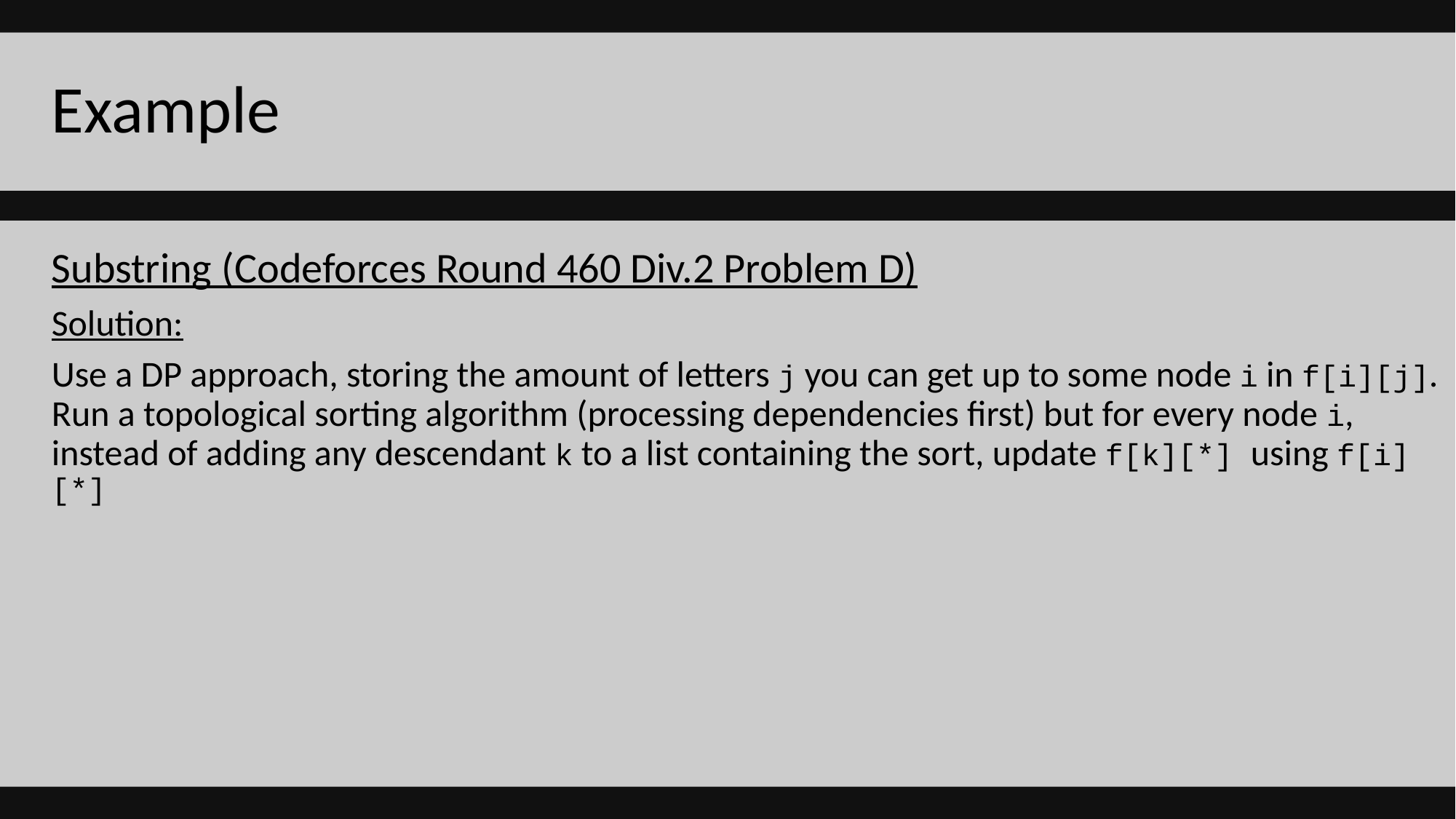

# Example
Substring (Codeforces Round 460 Div.2 Problem D)
Solution:
Use a DP approach, storing the amount of letters j you can get up to some node i in f[i][j]. Run a topological sorting algorithm (processing dependencies first) but for every node i, instead of adding any descendant k to a list containing the sort, update f[k][*] using f[i][*]